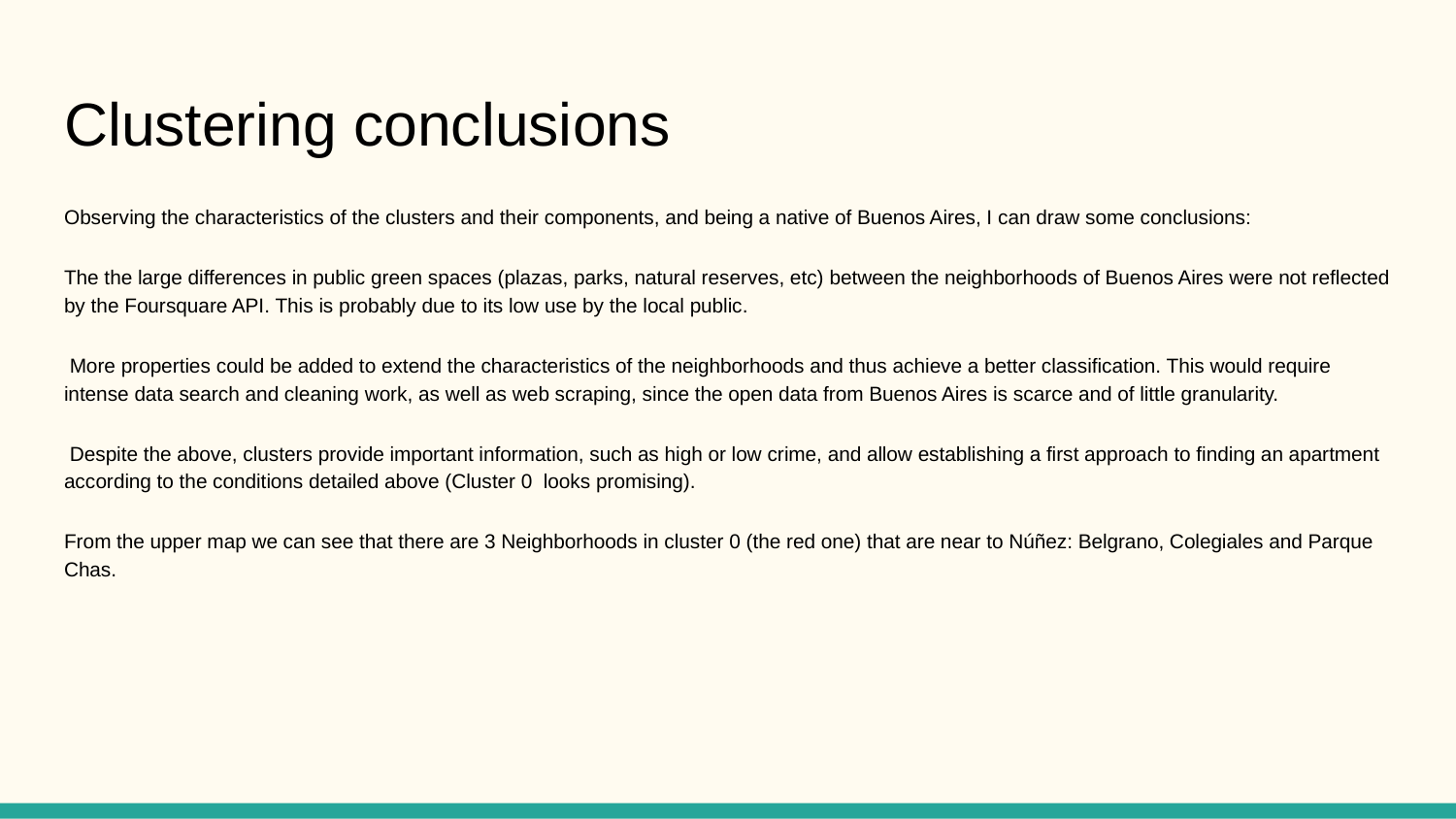

# Clustering conclusions
Observing the characteristics of the clusters and their components, and being a native of Buenos Aires, I can draw some conclusions:
The the large differences in public green spaces (plazas, parks, natural reserves, etc) between the neighborhoods of Buenos Aires were not reflected by the Foursquare API. This is probably due to its low use by the local public.
 More properties could be added to extend the characteristics of the neighborhoods and thus achieve a better classification. This would require intense data search and cleaning work, as well as web scraping, since the open data from Buenos Aires is scarce and of little granularity.
 Despite the above, clusters provide important information, such as high or low crime, and allow establishing a first approach to finding an apartment according to the conditions detailed above (Cluster 0  looks promising).
From the upper map we can see that there are 3 Neighborhoods in cluster 0 (the red one) that are near to Núñez: Belgrano, Colegiales and Parque Chas.